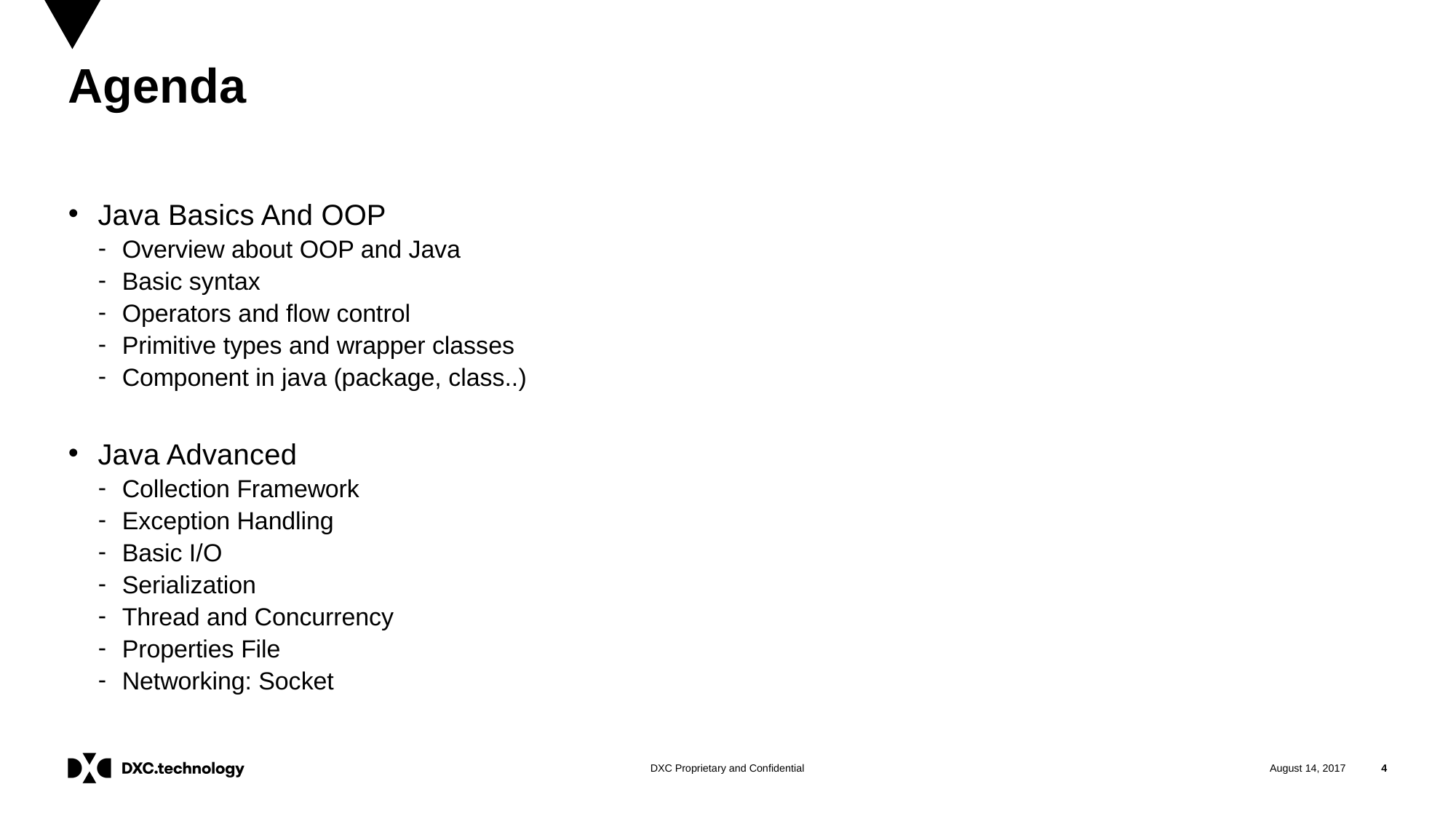

# Agenda

Java Basics And OOP
Overview about OOP and Java
Basic syntax
Operators and flow control
Primitive types and wrapper classes
Component in java (package, class..)

Java Advanced
Collection Framework
Exception Handling
Basic I/O
Serialization
Thread and Concurrency
Properties File
Networking: Socket